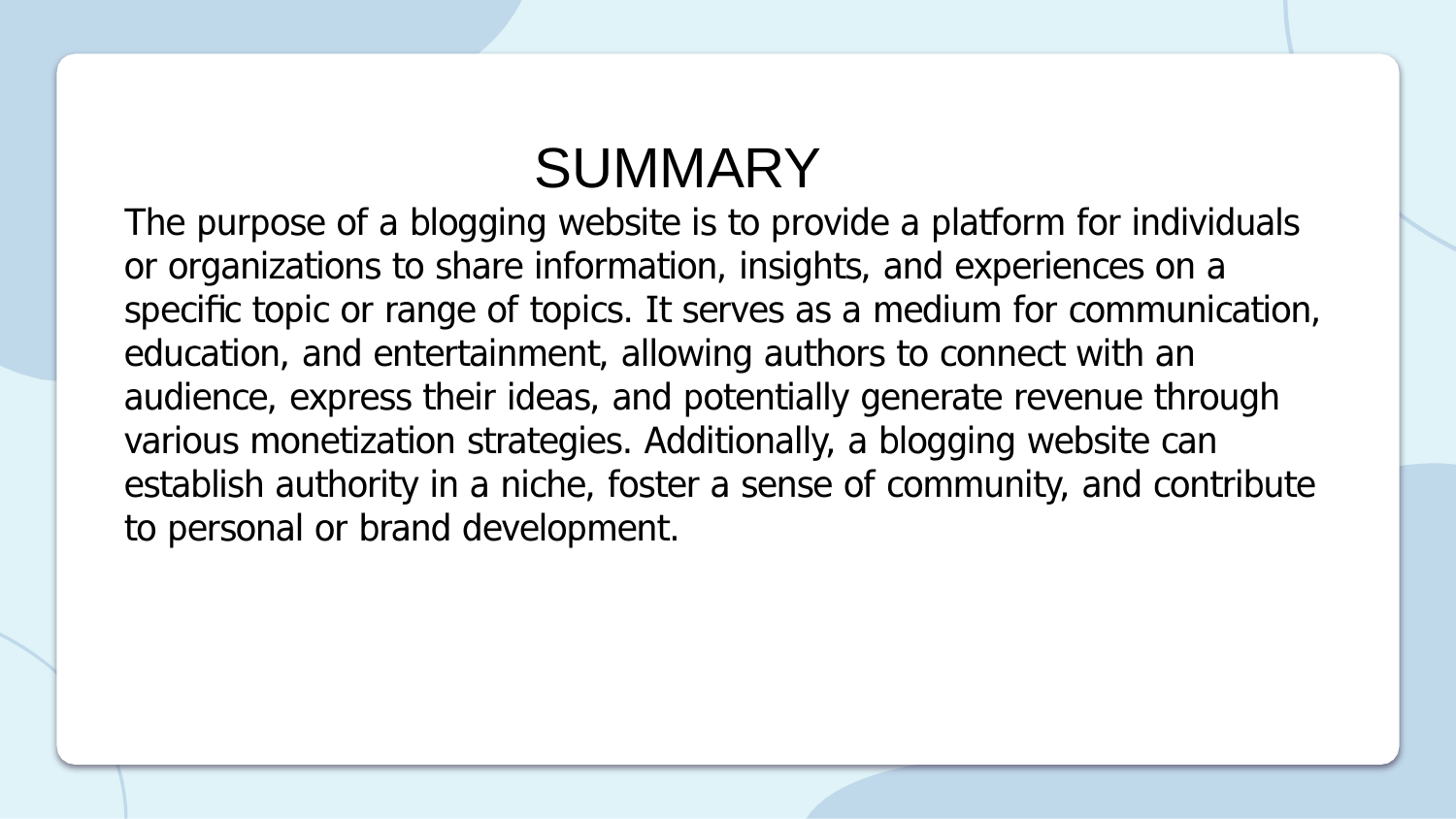

# SUMMARY
The purpose of a blogging website is to provide a platform for individuals or organizations to share information, insights, and experiences on a specific topic or range of topics. It serves as a medium for communication, education, and entertainment, allowing authors to connect with an audience, express their ideas, and potentially generate revenue through various monetization strategies. Additionally, a blogging website can establish authority in a niche, foster a sense of community, and contribute to personal or brand development.